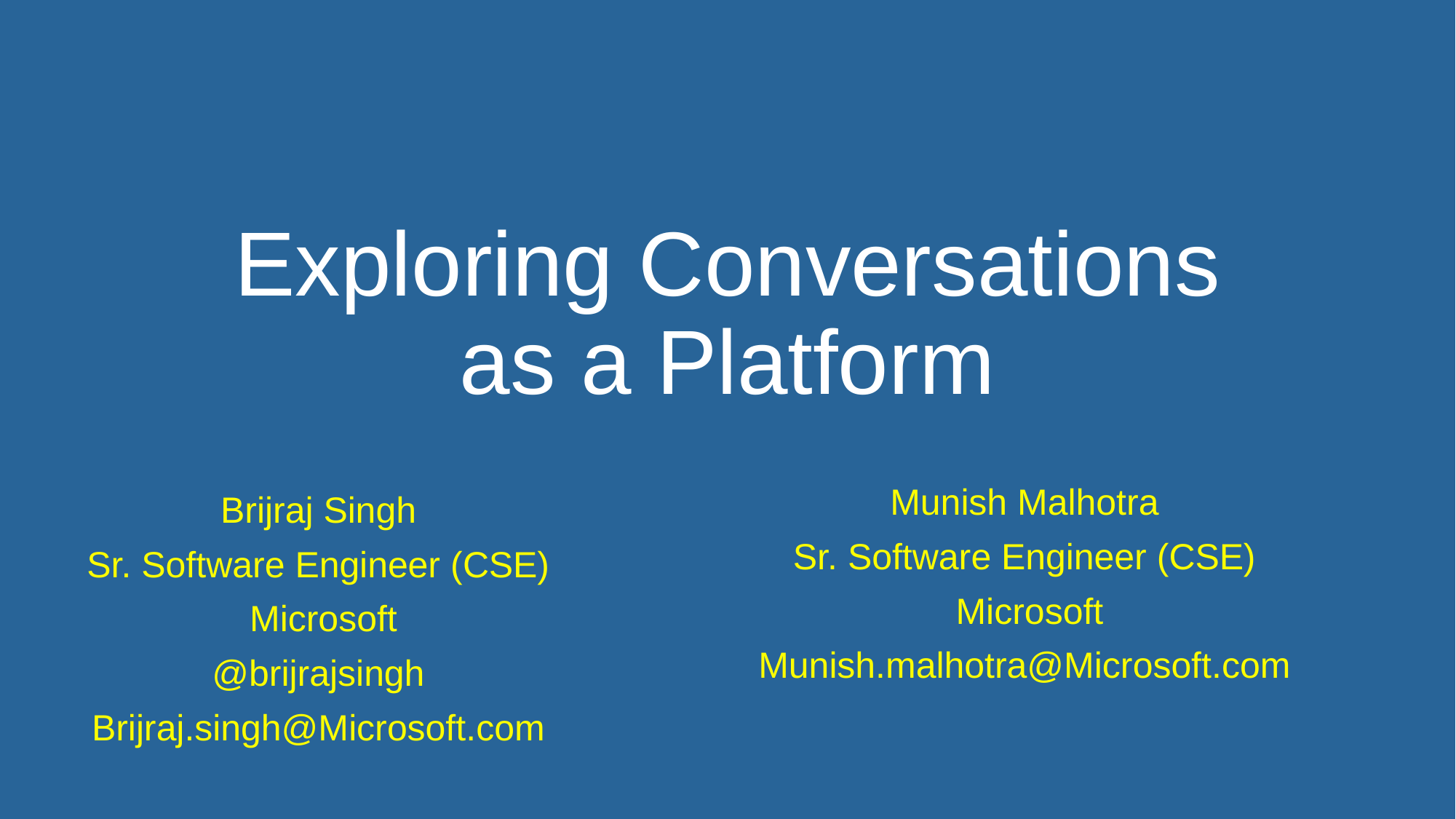

# Exploring Conversations as a Platform
Munish Malhotra
Sr. Software Engineer (CSE)
 Microsoft
Munish.malhotra@Microsoft.com
Brijraj Singh
Sr. Software Engineer (CSE)
 Microsoft
@brijrajsingh
Brijraj.singh@Microsoft.com